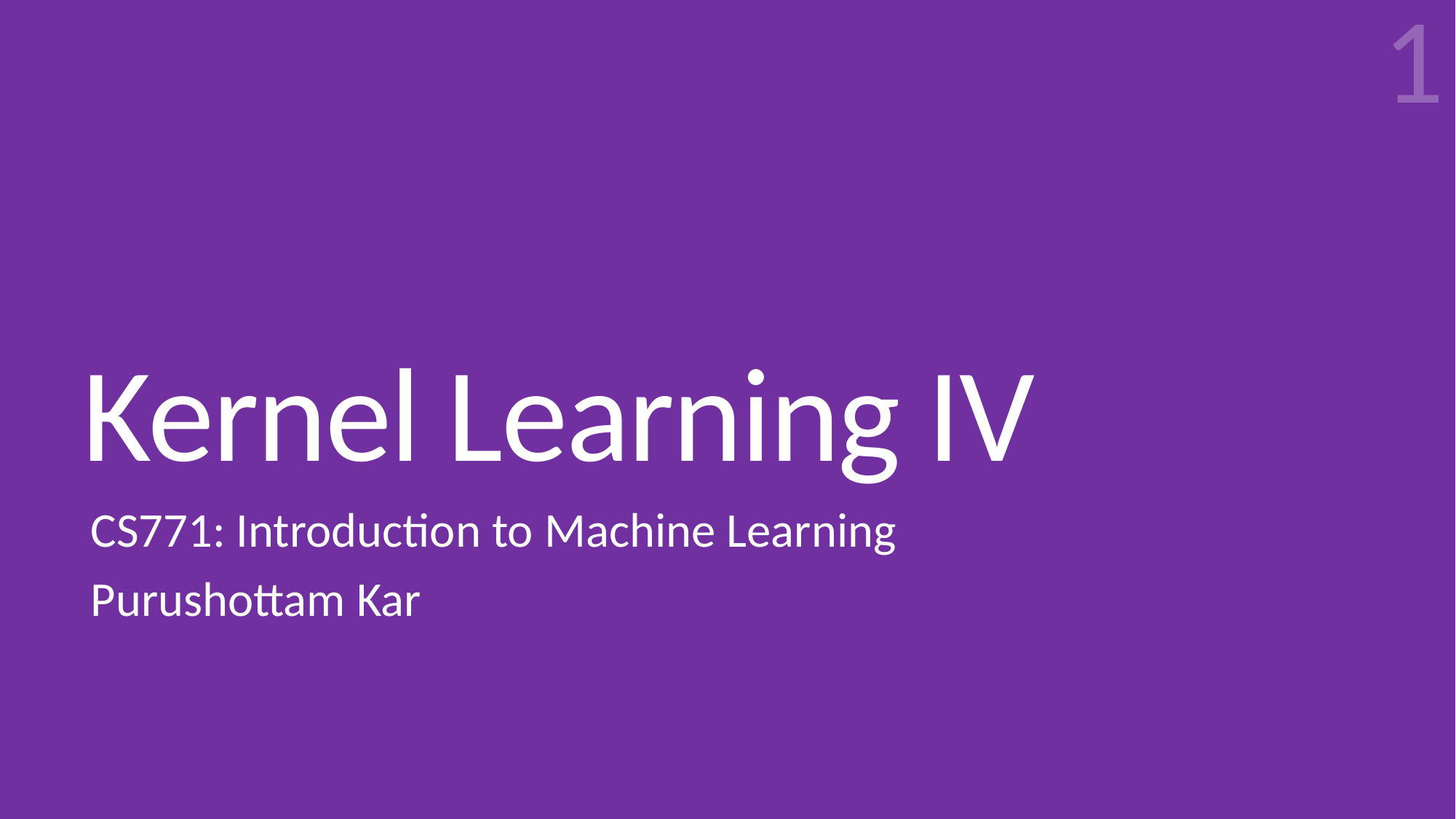

1
# Kernel Learning IV
CS771: Introduction to Machine Learning
Purushottam Kar